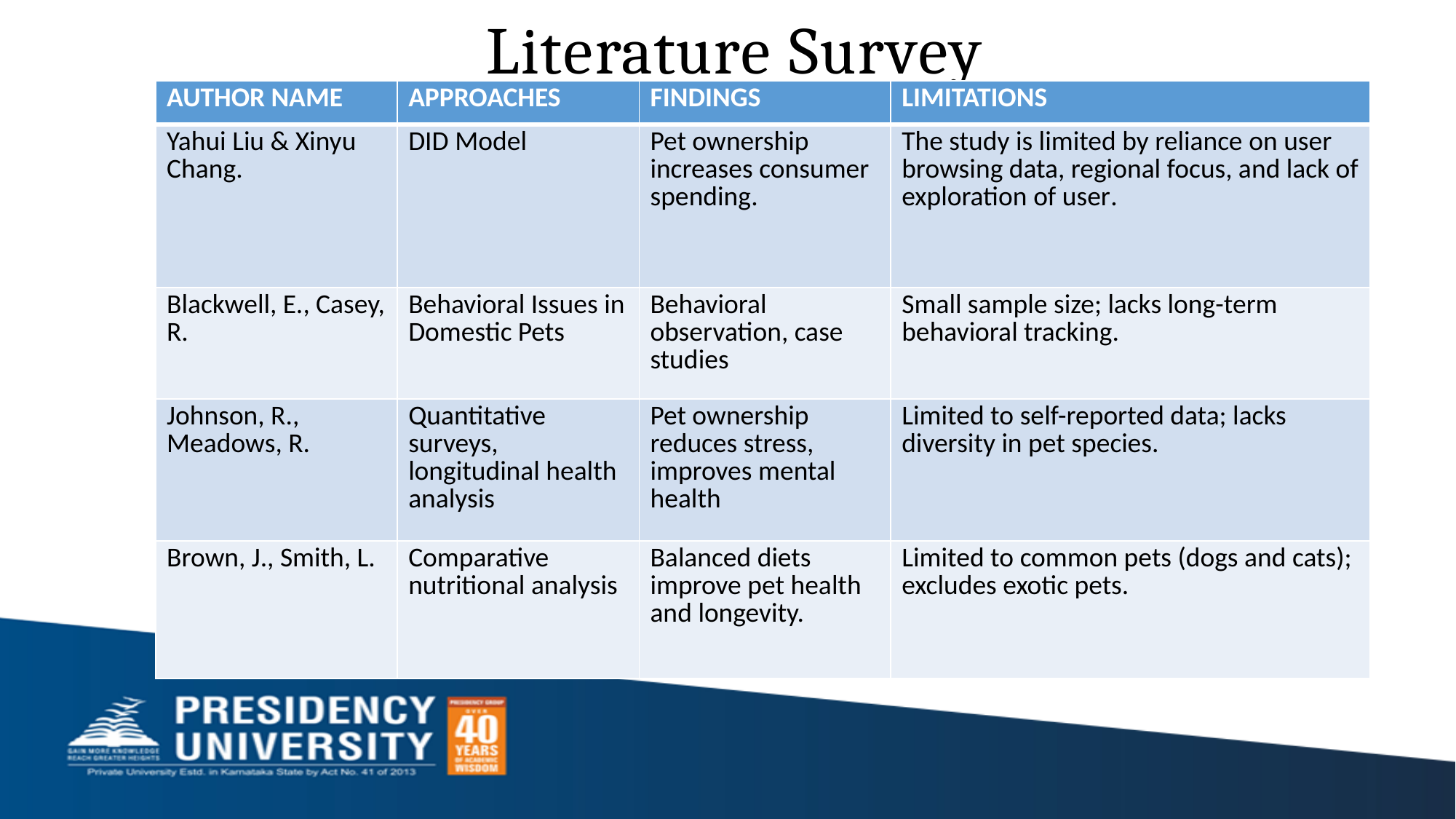

# Literature Survey
| AUTHOR NAME | APPROACHES | FINDINGS | LIMITATIONS |
| --- | --- | --- | --- |
| Yahui Liu & Xinyu Chang. | DID Model | Pet ownership increases consumer spending. | The study is limited by reliance on user browsing data, regional focus, and lack of exploration of user. |
| Blackwell, E., Casey, R. | Behavioral Issues in Domestic Pets | Behavioral observation, case studies | Small sample size; lacks long-term behavioral tracking. |
| Johnson, R., Meadows, R. | Quantitative surveys, longitudinal health analysis | Pet ownership reduces stress, improves mental health | Limited to self-reported data; lacks diversity in pet species. |
| Brown, J., Smith, L. | Comparative nutritional analysis | Balanced diets improve pet health and longevity. | Limited to common pets (dogs and cats); excludes exotic pets. |